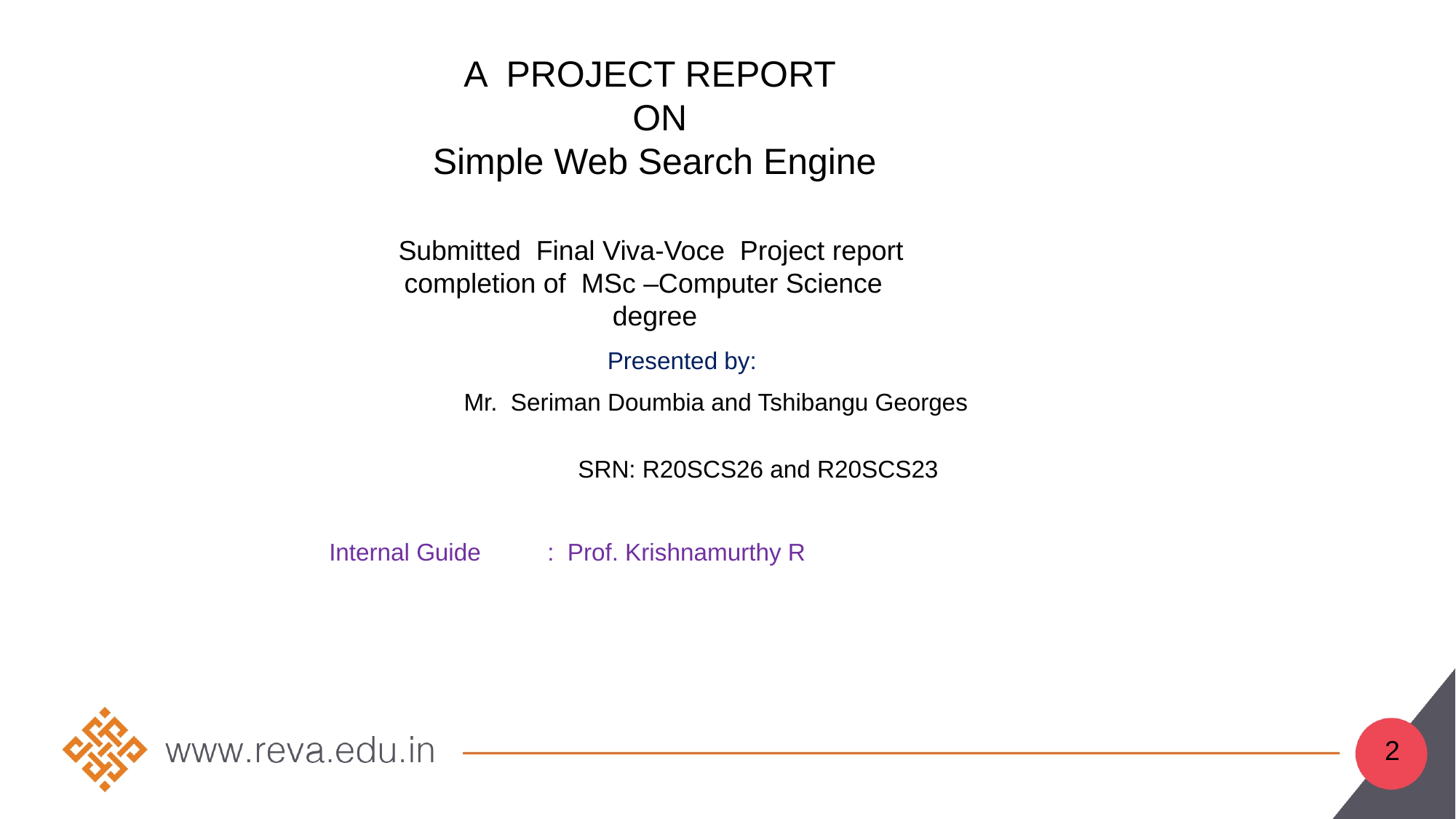

A  PROJECT REPORT
 ON
Simple Web Search Engine
Submitted  Final Viva-Voce  Project report  completion of  MSc –Computer Science    degree
Presented by:
	Mr.  Seriman Doumbia and Tshibangu Georges
                                     SRN: R20SCS26 and R20SCS23

Internal Guide	:  Prof. Krishnamurthy R
2